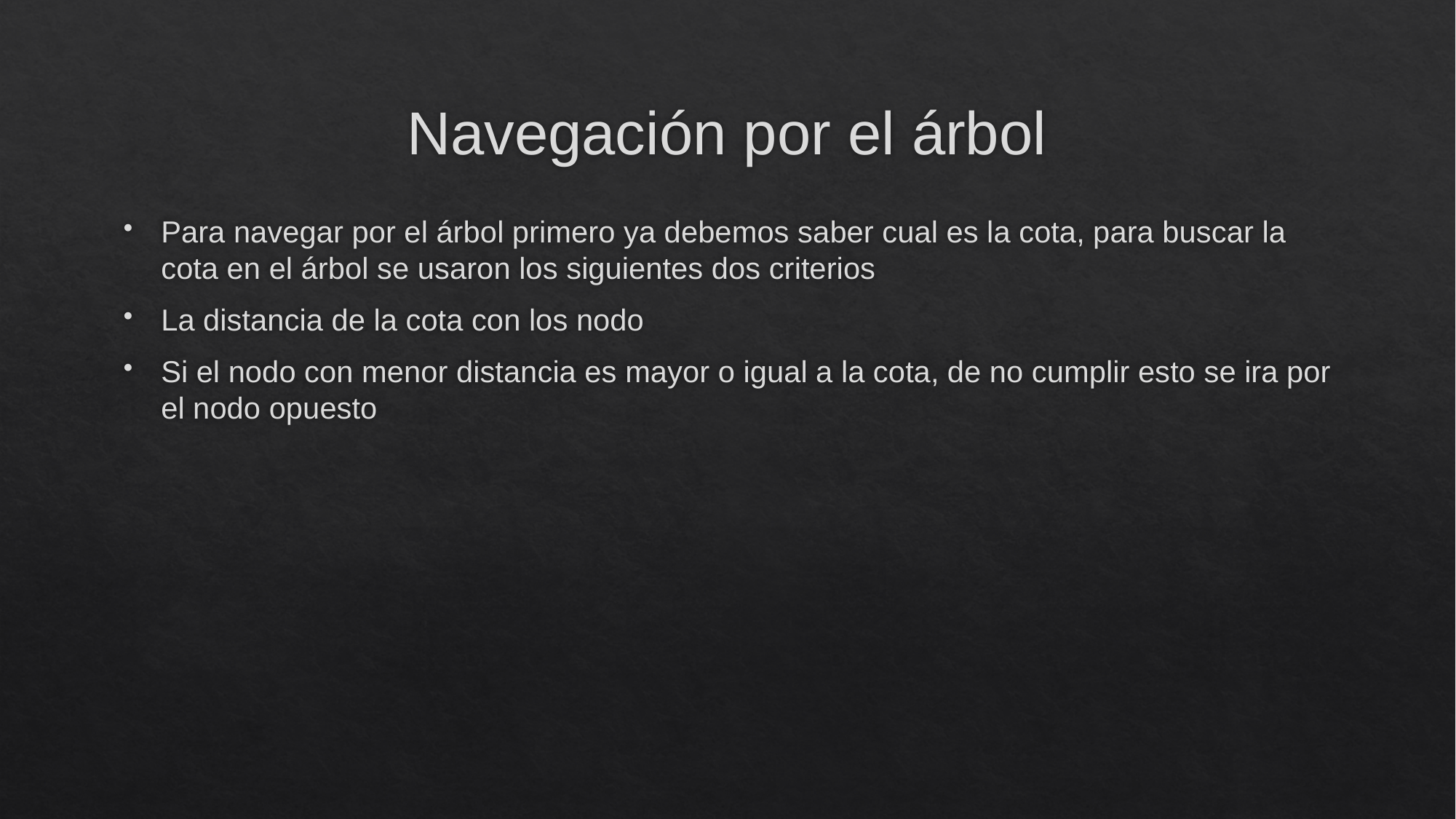

# Navegación por el árbol
Para navegar por el árbol primero ya debemos saber cual es la cota, para buscar la cota en el árbol se usaron los siguientes dos criterios
La distancia de la cota con los nodo
Si el nodo con menor distancia es mayor o igual a la cota, de no cumplir esto se ira por el nodo opuesto